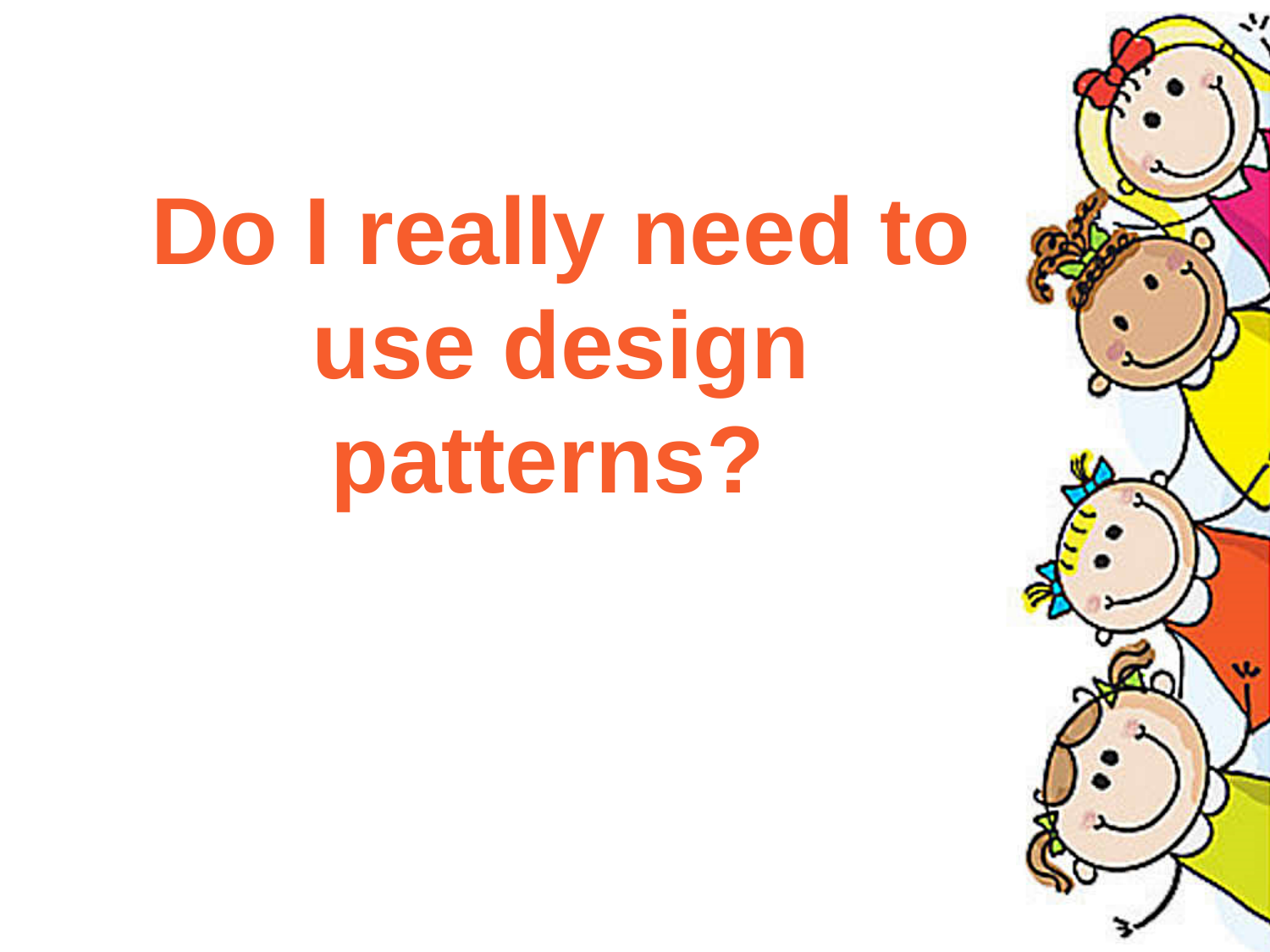

# Do I really need to use design patterns?